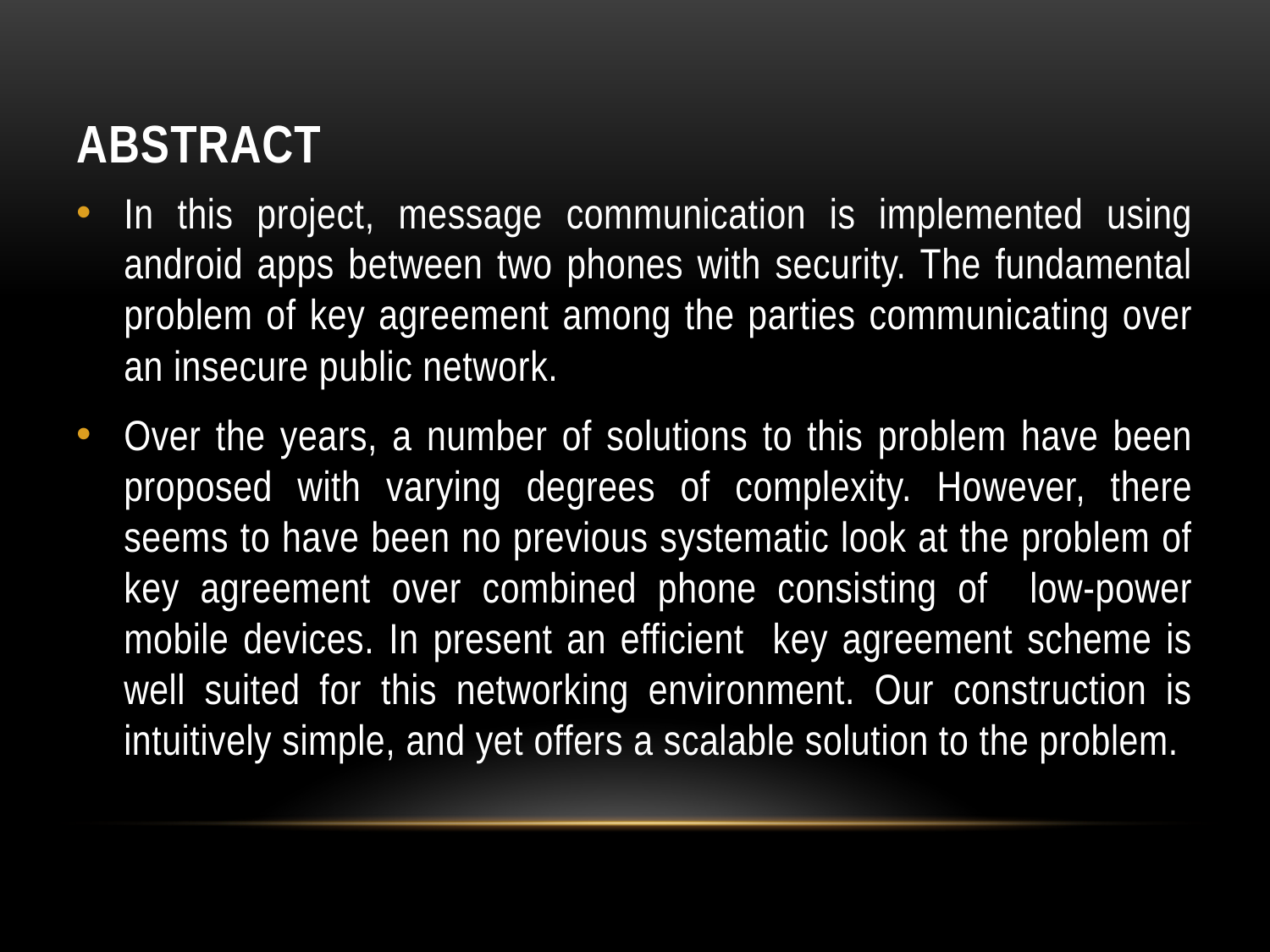

# Abstract
In this project, message communication is implemented using android apps between two phones with security. The fundamental problem of key agreement among the parties communicating over an insecure public network.
Over the years, a number of solutions to this problem have been proposed with varying degrees of complexity. However, there seems to have been no previous systematic look at the problem of key agreement over combined phone consisting of  low-power mobile devices. In present an efficient  key agreement scheme is well suited for this networking environment. Our construction is intuitively simple, and yet offers a scalable solution to the problem.